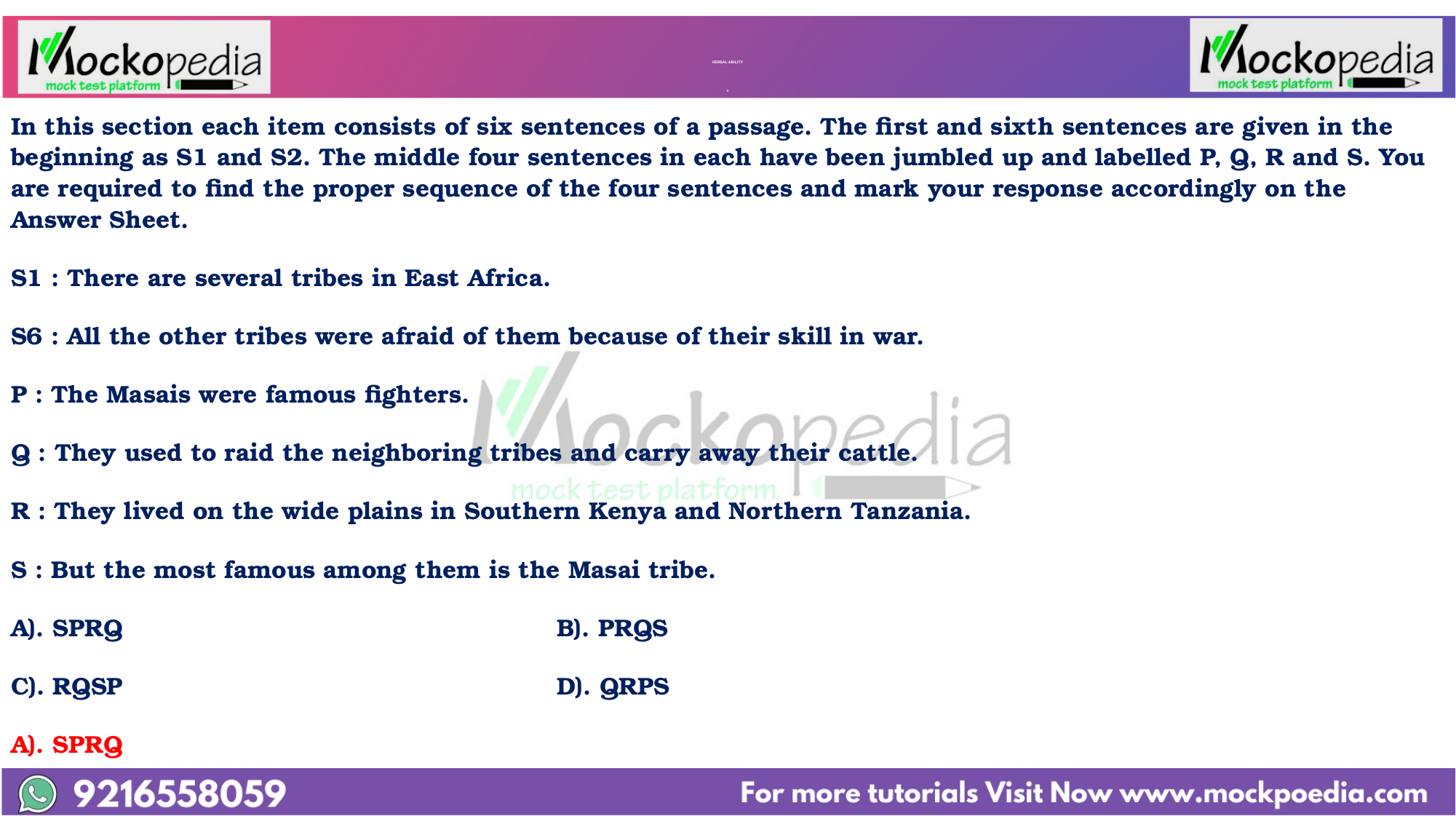

# VERBAL ABILITY v
In this section each item consists of six sentences of a passage. The first and sixth sentences are given in the beginning as S1 and S2. The middle four sentences in each have been jumbled up and labelled P, Q, R and S. You are required to find the proper sequence of the four sentences and mark your response accordingly on the Answer Sheet.
S1 : There are several tribes in East Africa.
S6 : All the other tribes were afraid of them because of their skill in war.
P : The Masais were famous fighters.
Q : They used to raid the neighboring tribes and carry away their cattle.
R : They lived on the wide plains in Southern Kenya and Northern Tanzania.
S : But the most famous among them is the Masai tribe.
A). SPRQ				B). PRQS
C). RQSP				D). QRPS
A). SPRQ